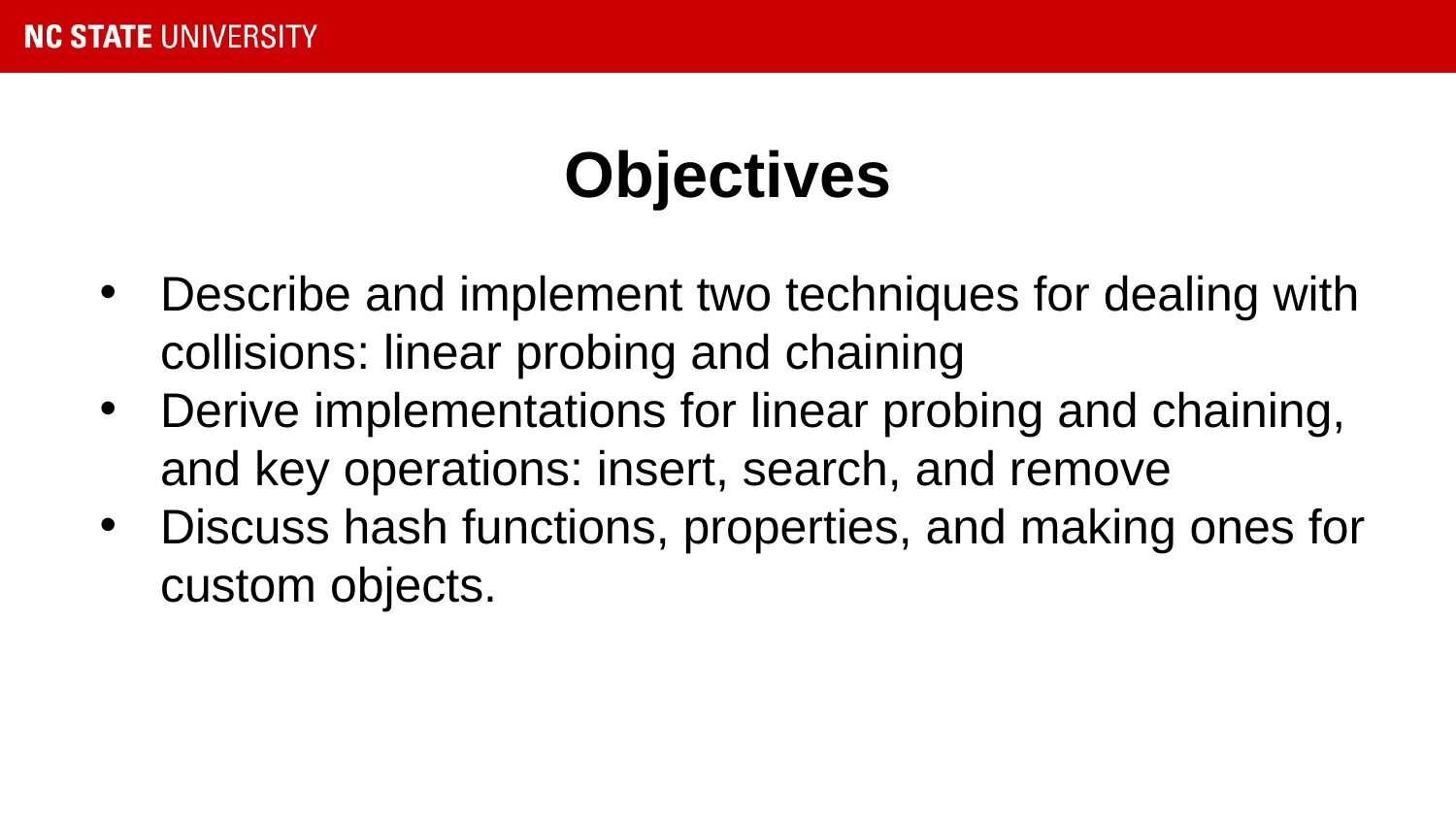

# Objectives
Describe and implement two techniques for dealing with collisions: linear probing and chaining
Derive implementations for linear probing and chaining, and key operations: insert, search, and remove
Discuss hash functions, properties, and making ones for custom objects.